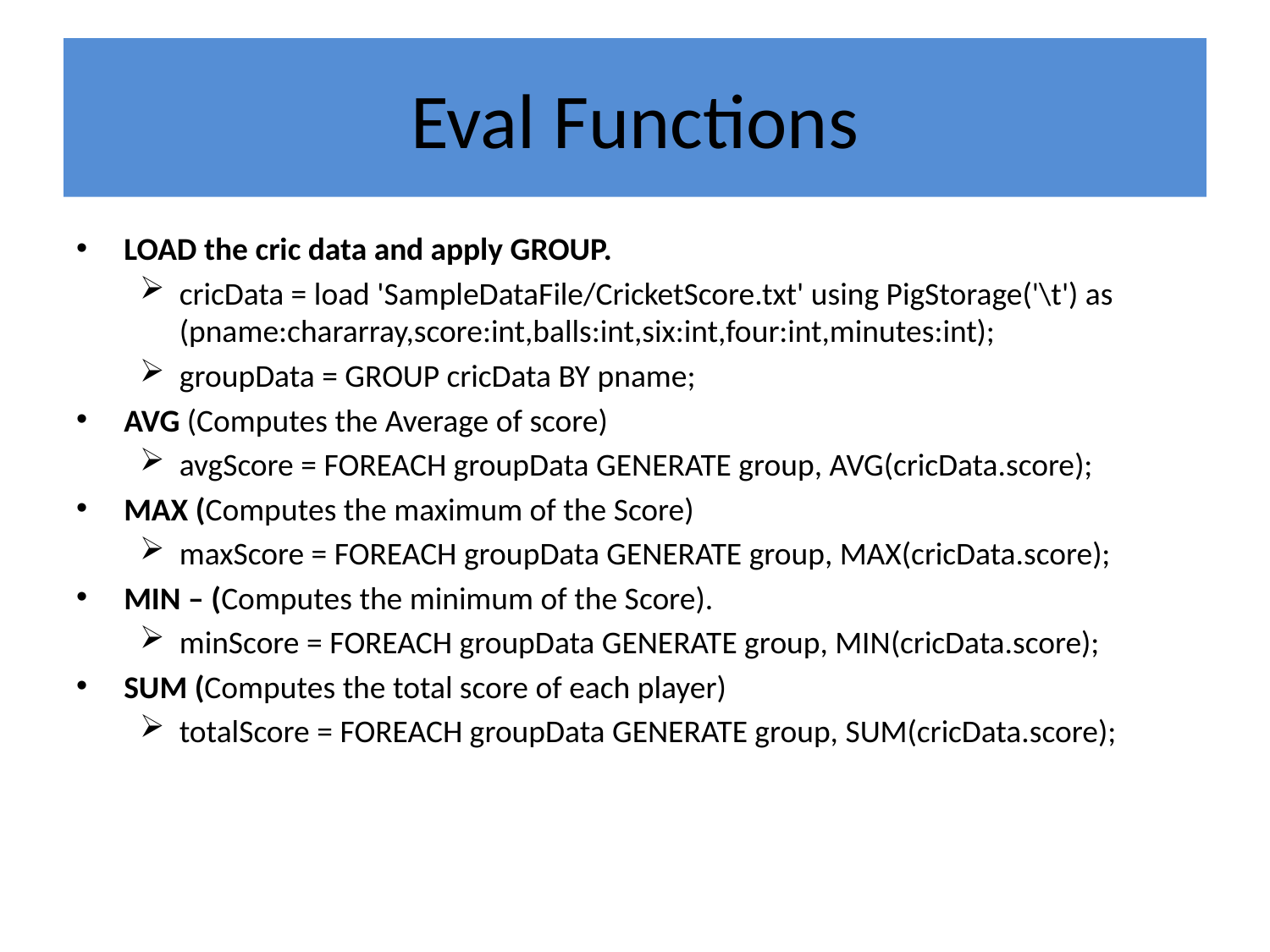

# Eval Functions
LOAD the cric data and apply GROUP.
cricData = load 'SampleDataFile/CricketScore.txt' using PigStorage('\t') as (pname:chararray,score:int,balls:int,six:int,four:int,minutes:int);
groupData = GROUP cricData BY pname;
AVG (Computes the Average of score)
avgScore = FOREACH groupData GENERATE group, AVG(cricData.score);
MAX (Computes the maximum of the Score)
maxScore = FOREACH groupData GENERATE group, MAX(cricData.score);
MIN – (Computes the minimum of the Score).
minScore = FOREACH groupData GENERATE group, MIN(cricData.score);
SUM (Computes the total score of each player)
totalScore = FOREACH groupData GENERATE group, SUM(cricData.score);